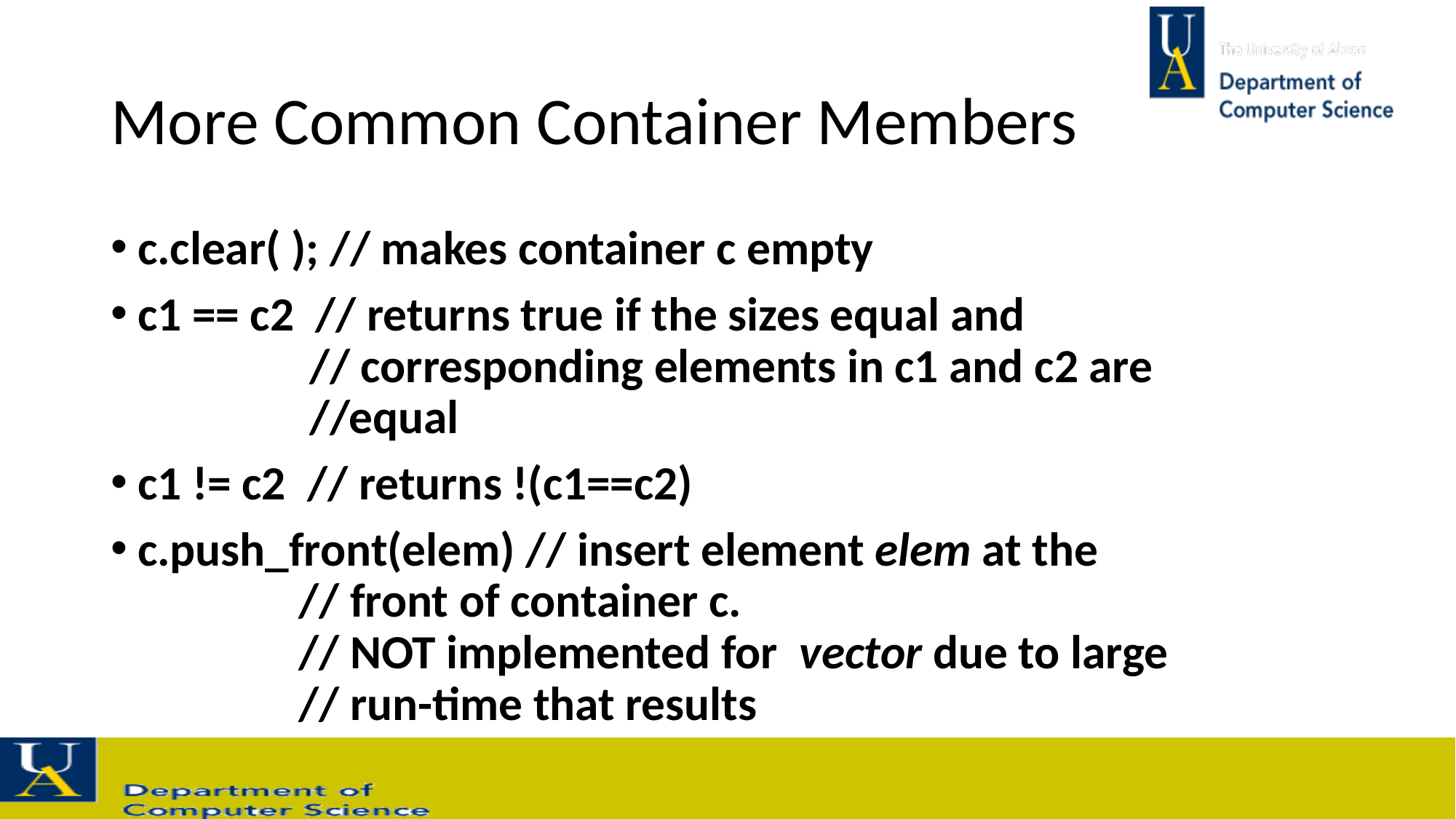

# More Common Container Members
c.clear( ); // makes container c empty
c1 == c2  // returns true if the sizes equal and
                // corresponding elements in c1 and c2 are
                //equal
c1 != c2  // returns !(c1==c2)
c.push_front(elem) // insert element elem at the
               // front of container c.
               // NOT implemented for  vector due to large
               // run-time that results